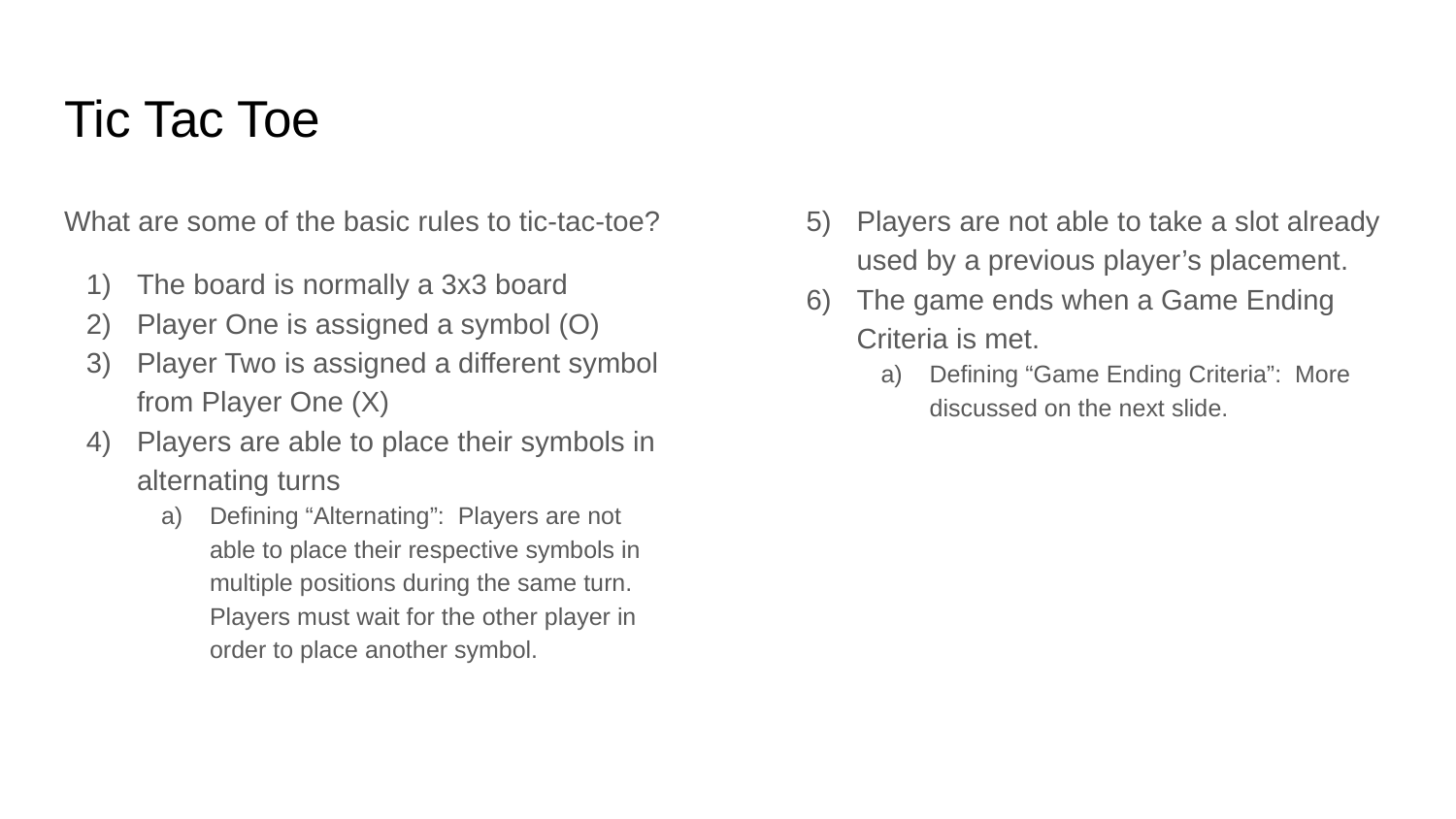

# Tic Tac Toe
What are some of the basic rules to tic-tac-toe?
The board is normally a 3x3 board
Player One is assigned a symbol (O)
Player Two is assigned a different symbol from Player One (X)
Players are able to place their symbols in alternating turns
Defining “Alternating”:  Players are not able to place their respective symbols in multiple positions during the same turn.  Players must wait for the other player in order to place another symbol.
Players are not able to take a slot already used by a previous player’s placement.
The game ends when a Game Ending Criteria is met.
Defining “Game Ending Criteria”:  More discussed on the next slide.